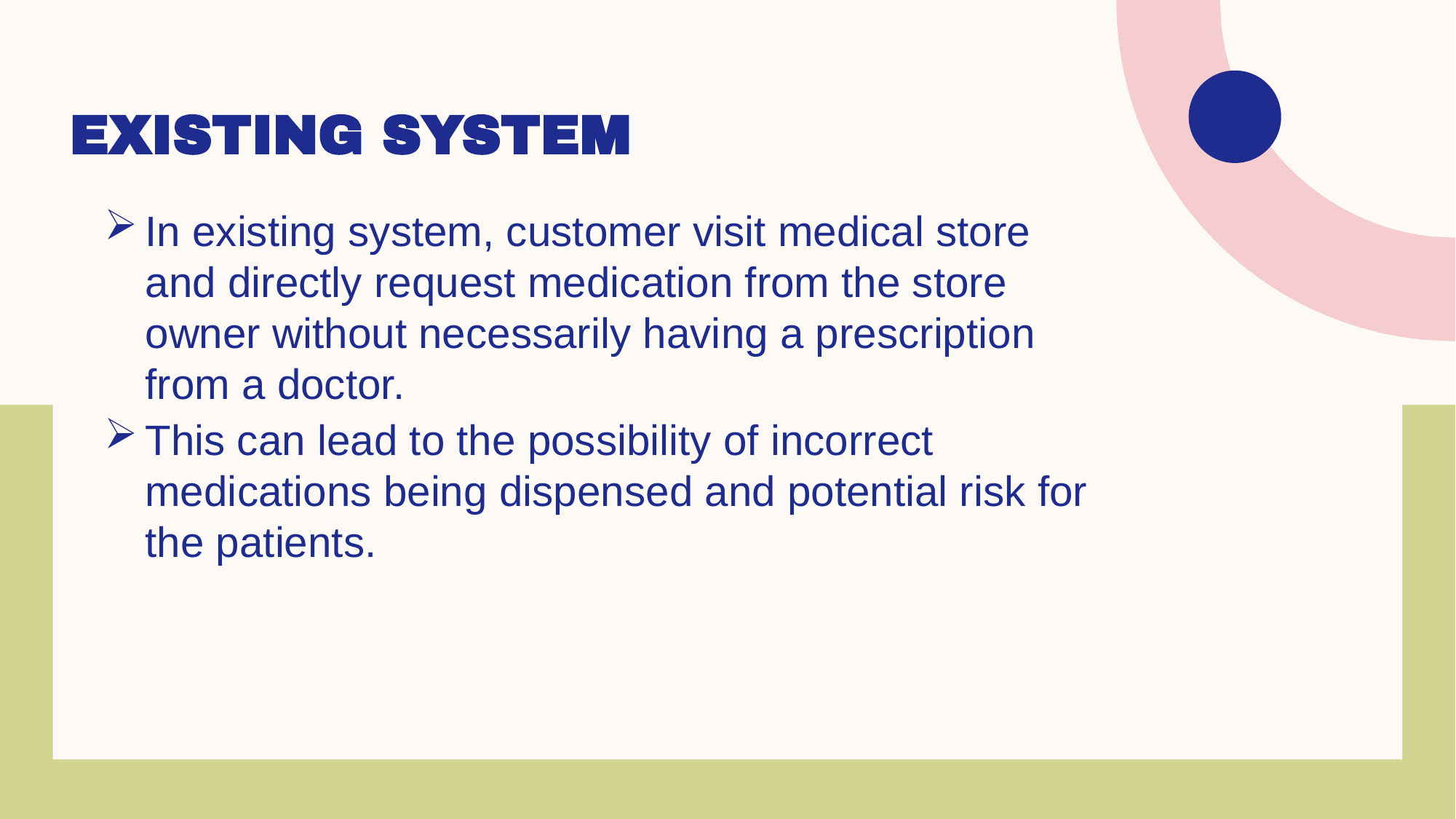

# Existing system
In existing system, customer visit medical store and directly request medication from the store owner without necessarily having a prescription from a doctor.
This can lead to the possibility of incorrect medications being dispensed and potential risk for the patients.